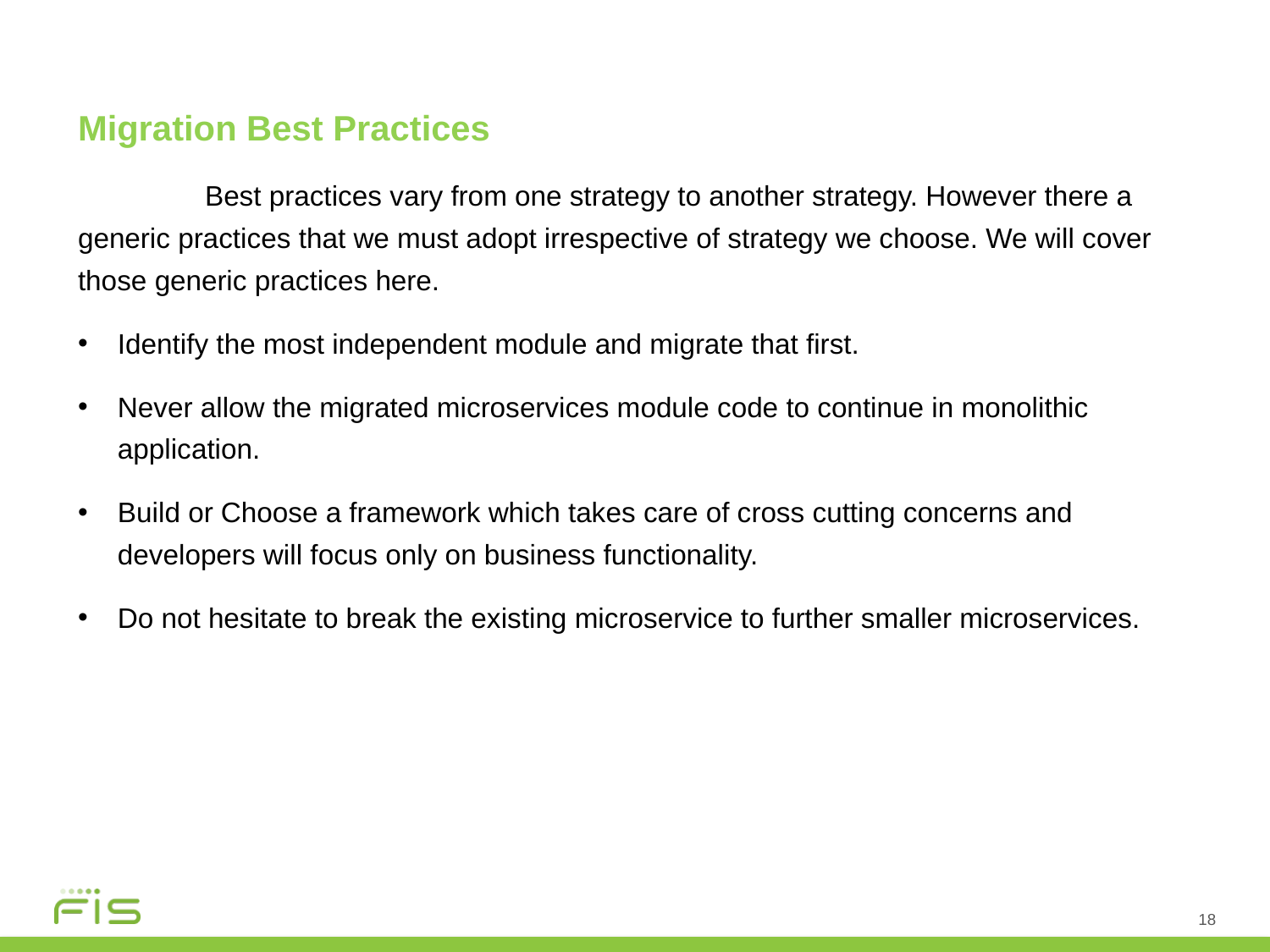

Migration Best Practices
	Best practices vary from one strategy to another strategy. However there a generic practices that we must adopt irrespective of strategy we choose. We will cover those generic practices here.
Identify the most independent module and migrate that first.
Never allow the migrated microservices module code to continue in monolithic application.
Build or Choose a framework which takes care of cross cutting concerns and developers will focus only on business functionality.
Do not hesitate to break the existing microservice to further smaller microservices.
18